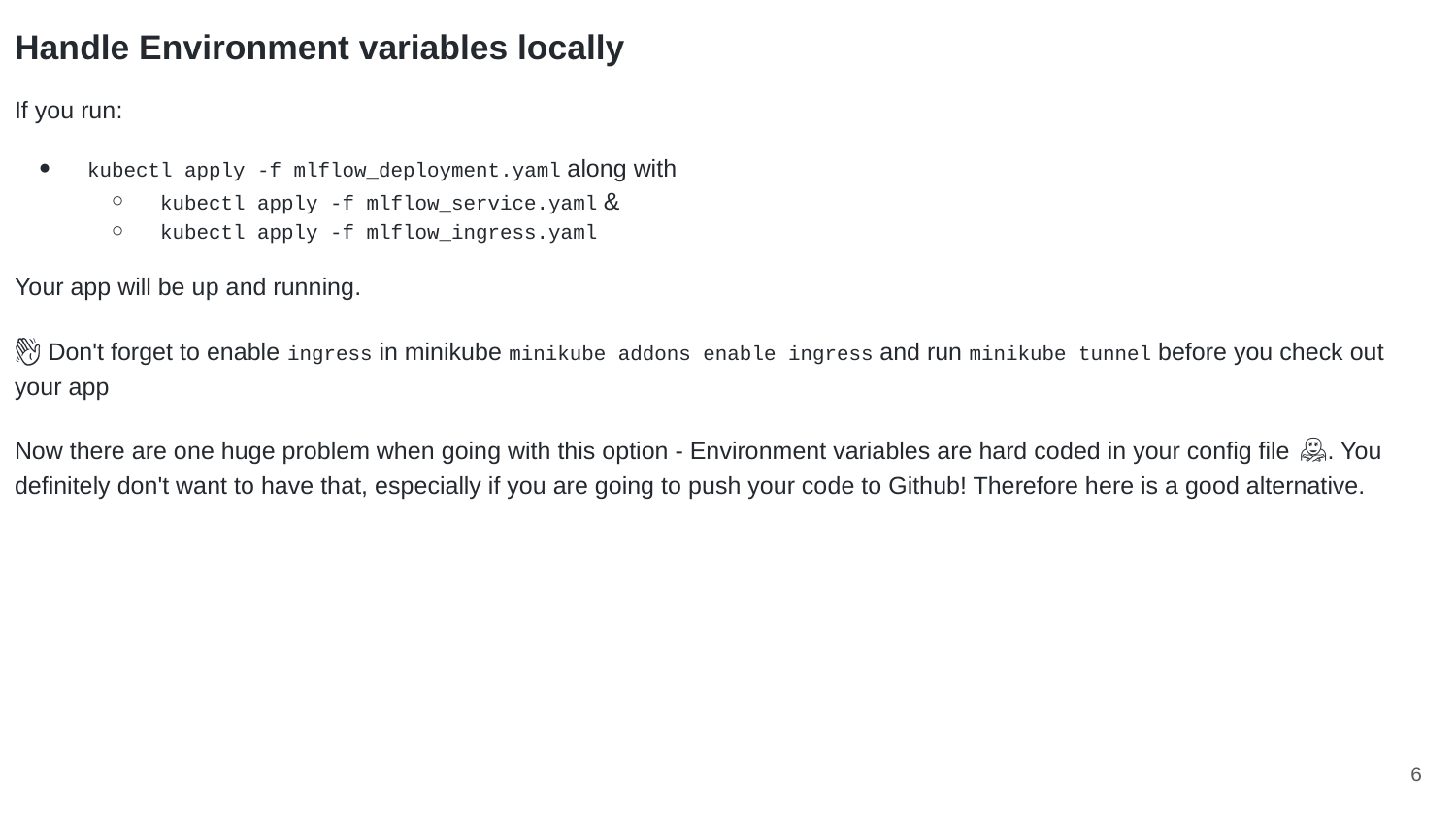

Handle Environment variables locally
If you run:
kubectl apply -f mlflow_deployment.yaml along with
kubectl apply -f mlflow_service.yaml &
kubectl apply -f mlflow_ingress.yaml
Your app will be up and running.
👋 Don't forget to enable ingress in minikube minikube addons enable ingress and run minikube tunnel before you check out your app
Now there are one huge problem when going with this option - Environment variables are hard coded in your config file 🙅. You definitely don't want to have that, especially if you are going to push your code to Github! Therefore here is a good alternative.

6